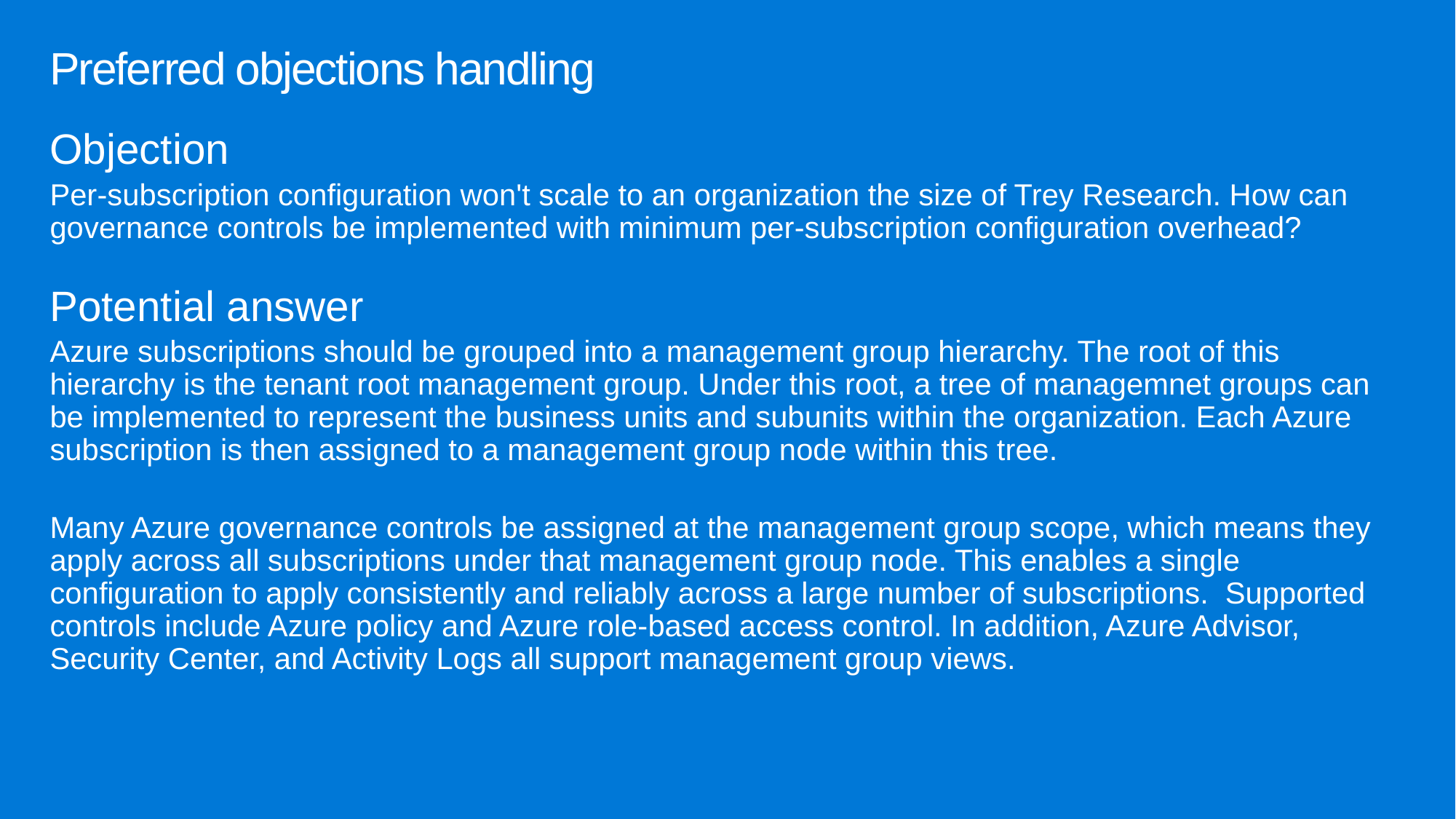

# Preferred objections handling
Objection
Per-subscription configuration won't scale to an organization the size of Trey Research. How can governance controls be implemented with minimum per-subscription configuration overhead?

Potential answer
Azure subscriptions should be grouped into a management group hierarchy. The root of this hierarchy is the tenant root management group. Under this root, a tree of managemnet groups can be implemented to represent the business units and subunits within the organization. Each Azure subscription is then assigned to a management group node within this tree.

Many Azure governance controls be assigned at the management group scope, which means they apply across all subscriptions under that management group node. This enables a single configuration to apply consistently and reliably across a large number of subscriptions.  Supported controls include Azure policy and Azure role-based access control. In addition, Azure Advisor, Security Center, and Activity Logs all support management group views.